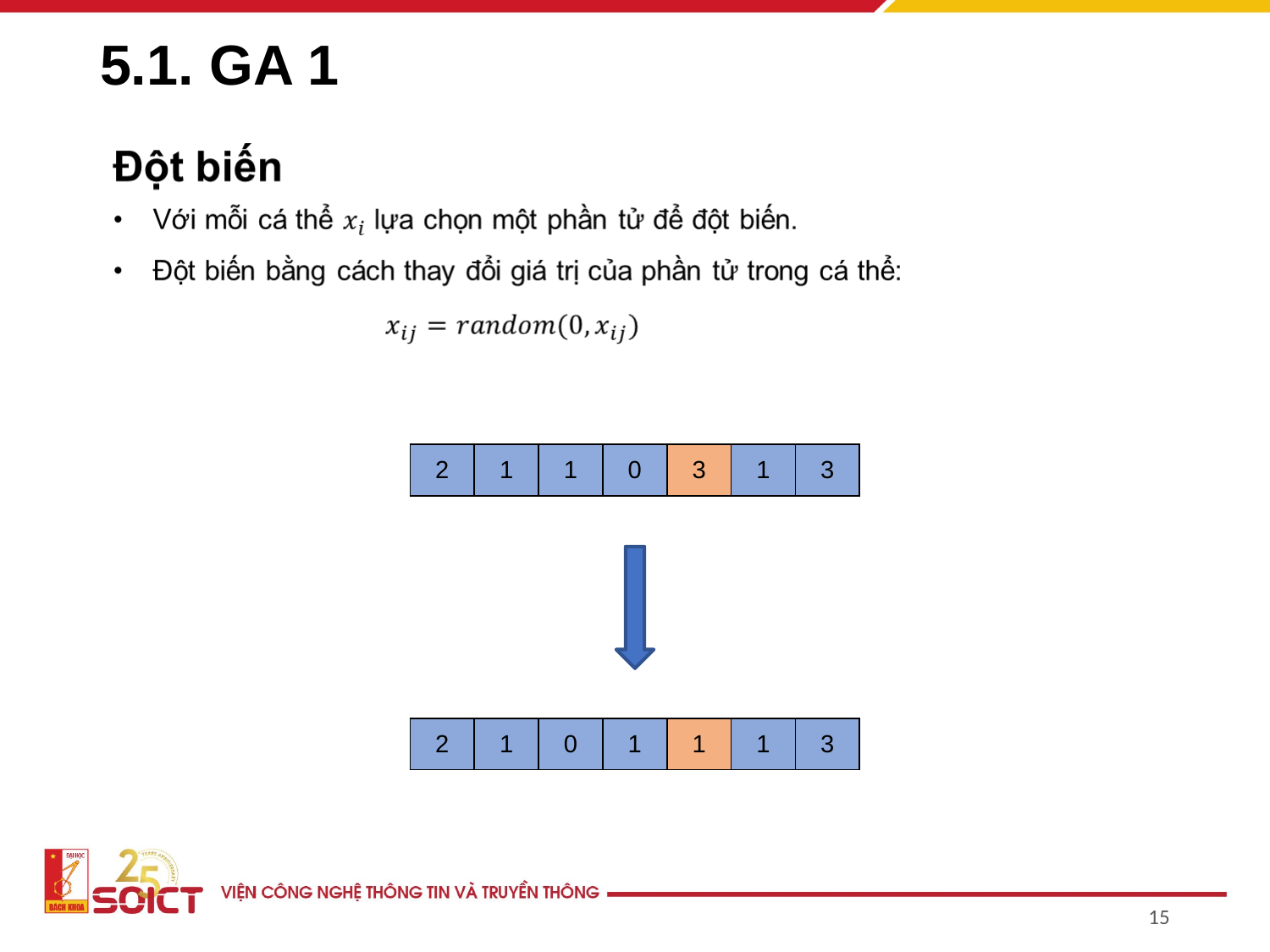

# 5.1. GA 1

| 2 | 1 | 1 | 0 | 3 | 1 | 3 |
| --- | --- | --- | --- | --- | --- | --- |

| 2 | 1 | 0 | 1 | 1 | 1 | 3 |
| --- | --- | --- | --- | --- | --- | --- |
15